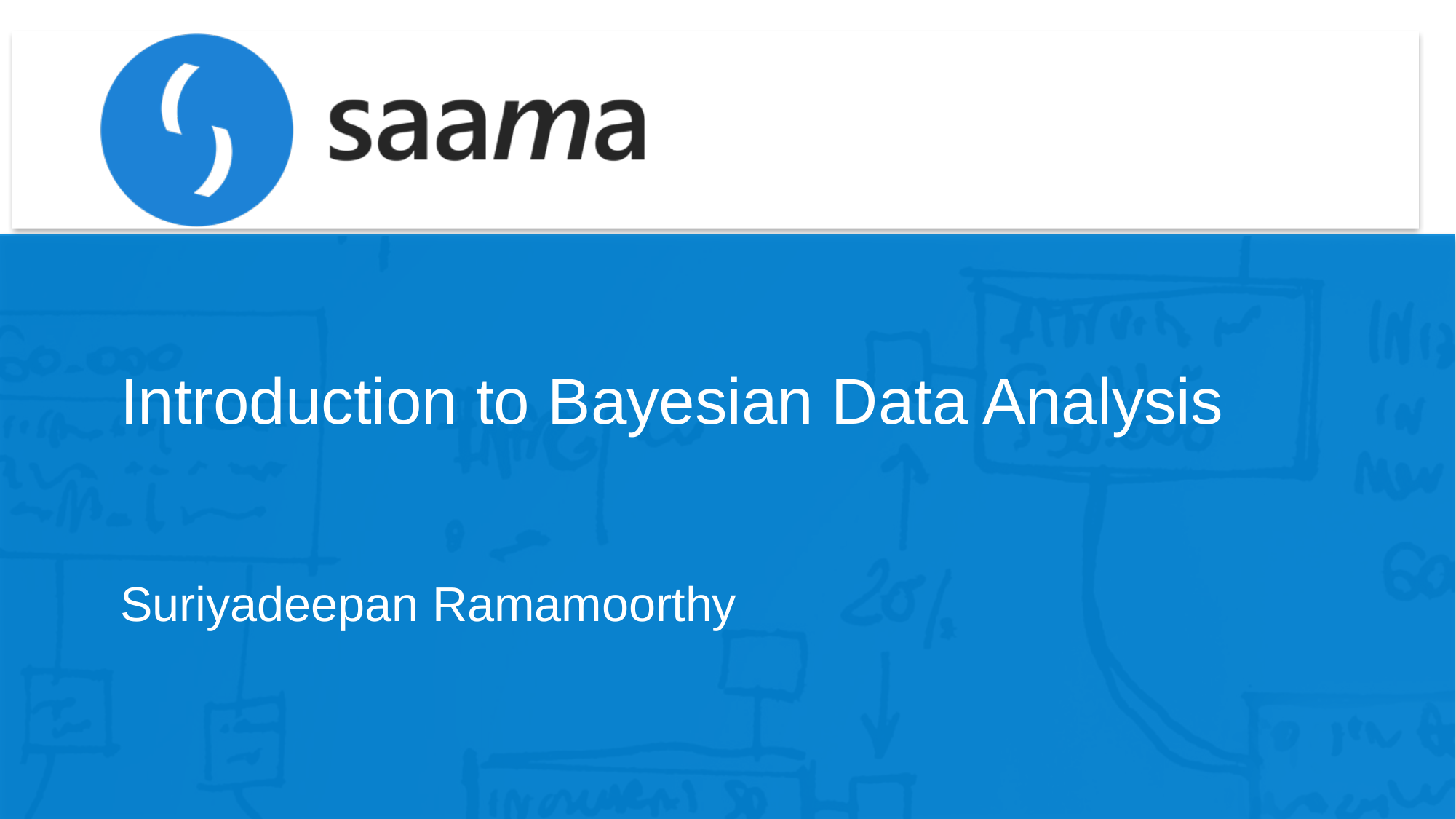

# Introduction to Bayesian Data Analysis
Suriyadeepan Ramamoorthy